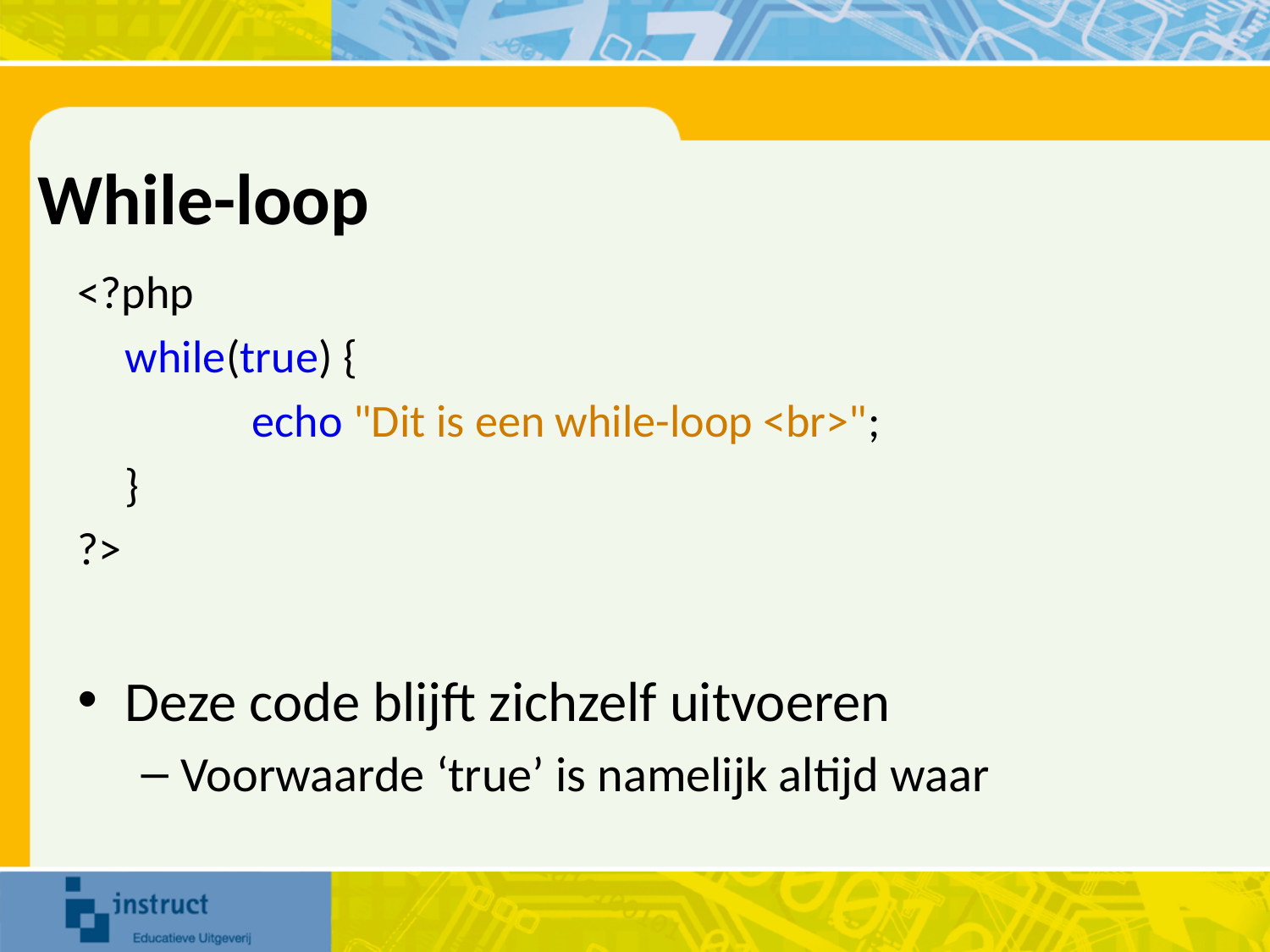

# While-loop
<?php
	while(true) {
		echo "Dit is een while-loop <br>";
	}
?>

Deze code blijft zichzelf uitvoeren
Voorwaarde ‘true’ is namelijk altijd waar